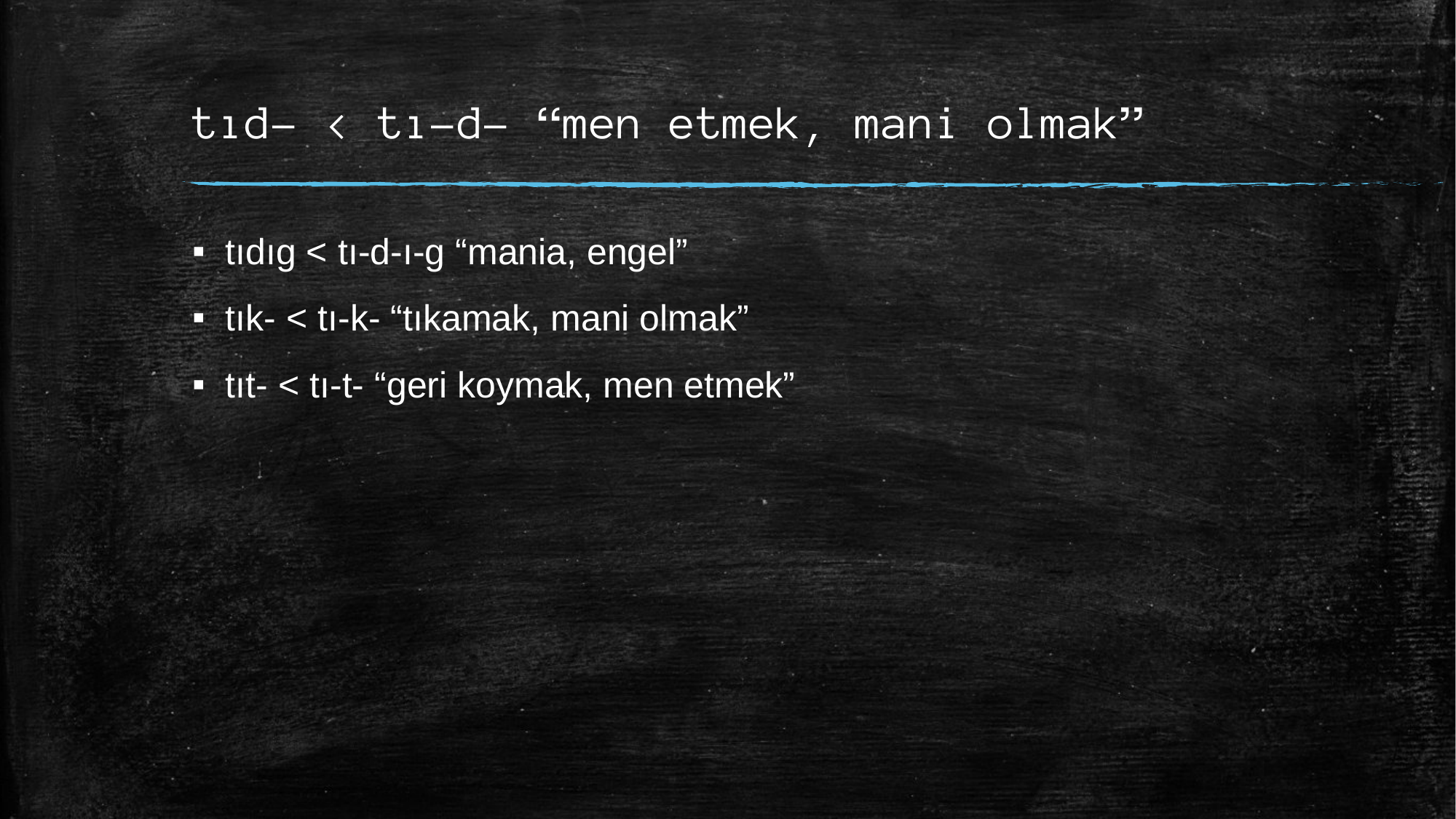

# tıd- < tı-d- “men etmek, mani olmak”
tıdıg < tı-d-ı-g “mania, engel”
tık- < tı-k- “tıkamak, mani olmak”
tıt- < tı-t- “geri koymak, men etmek”